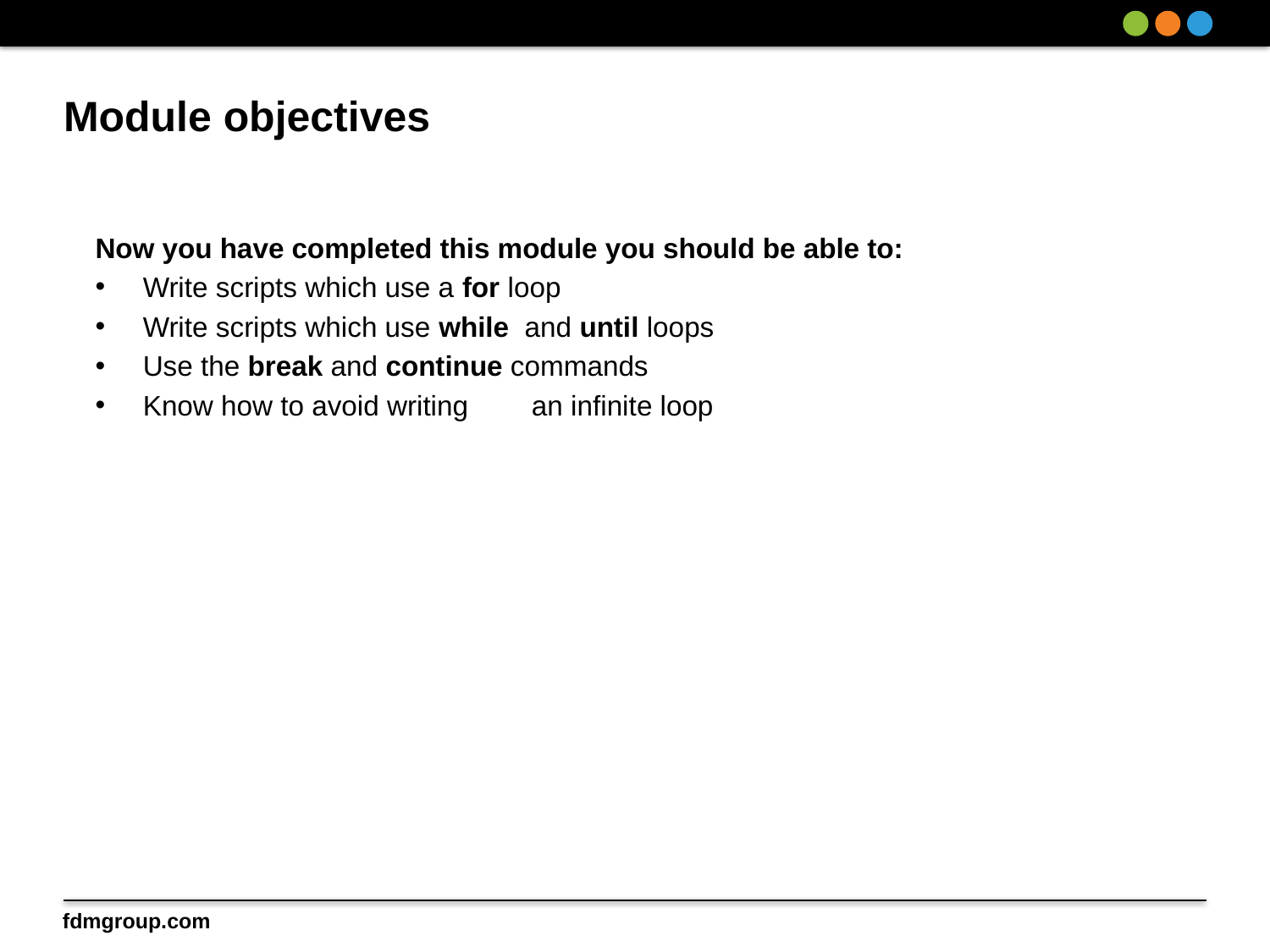

# Module objectives
Now you have completed this module you should be able to:
Write scripts which use a for loop
Write scripts which use while  and until loops
Use the break and continue commands
Know how to avoid writing	 an infinite loop